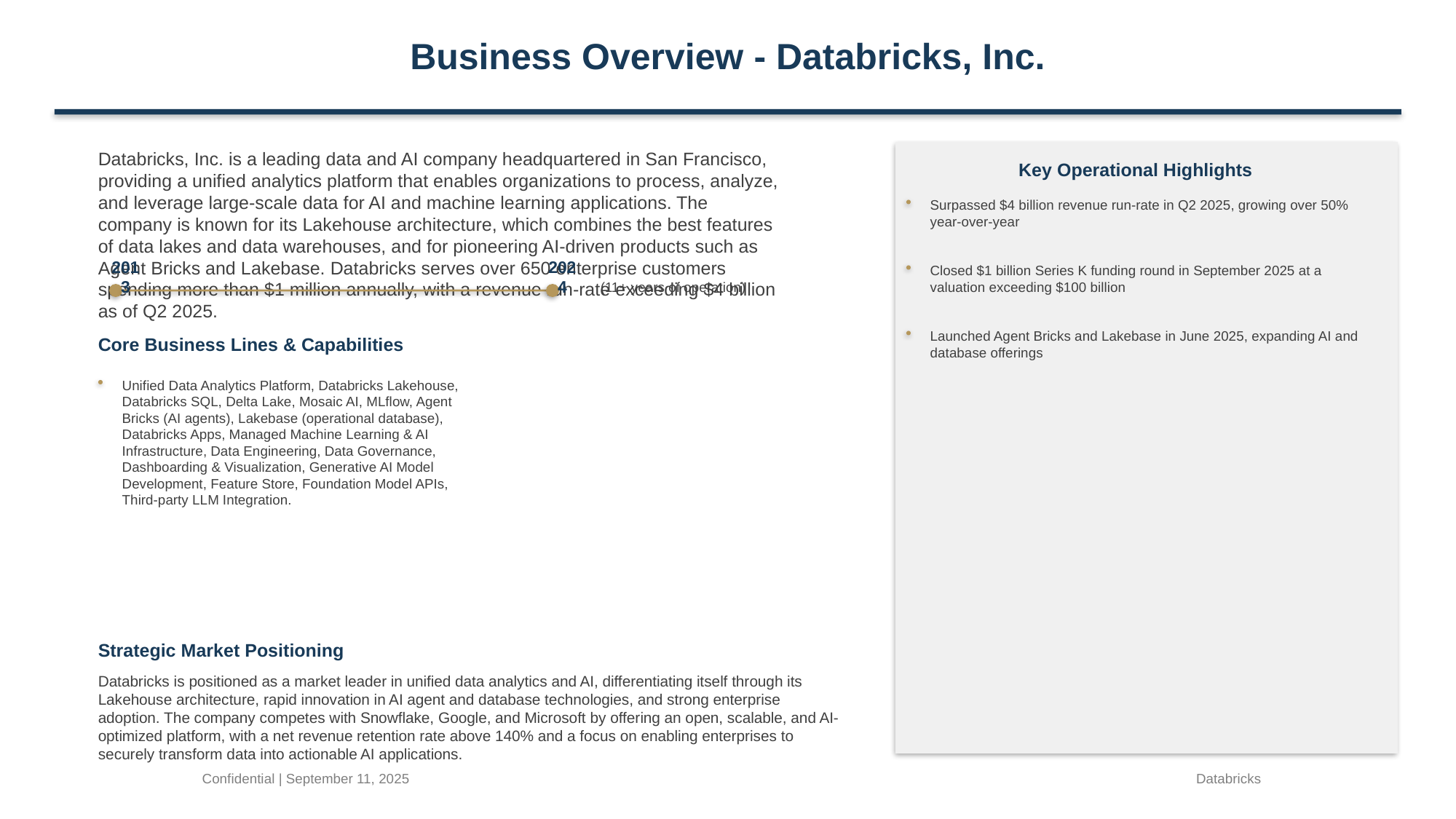

Business Overview - Databricks, Inc.

Databricks, Inc. is a leading data and AI company headquartered in San Francisco, providing a unified analytics platform that enables organizations to process, analyze, and leverage large-scale data for AI and machine learning applications. The company is known for its Lakehouse architecture, which combines the best features of data lakes and data warehouses, and for pioneering AI-driven products such as Agent Bricks and Lakebase. Databricks serves over 650 enterprise customers spending more than $1 million annually, with a revenue run-rate exceeding $4 billion as of Q2 2025.

Key Operational Highlights
Surpassed $4 billion revenue run-rate in Q2 2025, growing over 50% year-over-year

2013
2024
Closed $1 billion Series K funding round in September 2025 at a valuation exceeding $100 billion

(11+ years of operation)

Launched Agent Bricks and Lakebase in June 2025, expanding AI and database offerings
Core Business Lines & Capabilities

Unified Data Analytics Platform, Databricks Lakehouse, Databricks SQL, Delta Lake, Mosaic AI, MLflow, Agent Bricks (AI agents), Lakebase (operational database), Databricks Apps, Managed Machine Learning & AI Infrastructure, Data Engineering, Data Governance, Dashboarding & Visualization, Generative AI Model Development, Feature Store, Foundation Model APIs, Third-party LLM Integration.

Strategic Market Positioning
Databricks is positioned as a market leader in unified data analytics and AI, differentiating itself through its Lakehouse architecture, rapid innovation in AI agent and database technologies, and strong enterprise adoption. The company competes with Snowflake, Google, and Microsoft by offering an open, scalable, and AI-optimized platform, with a net revenue retention rate above 140% and a focus on enabling enterprises to securely transform data into actionable AI applications.
Confidential | September 11, 2025
Databricks